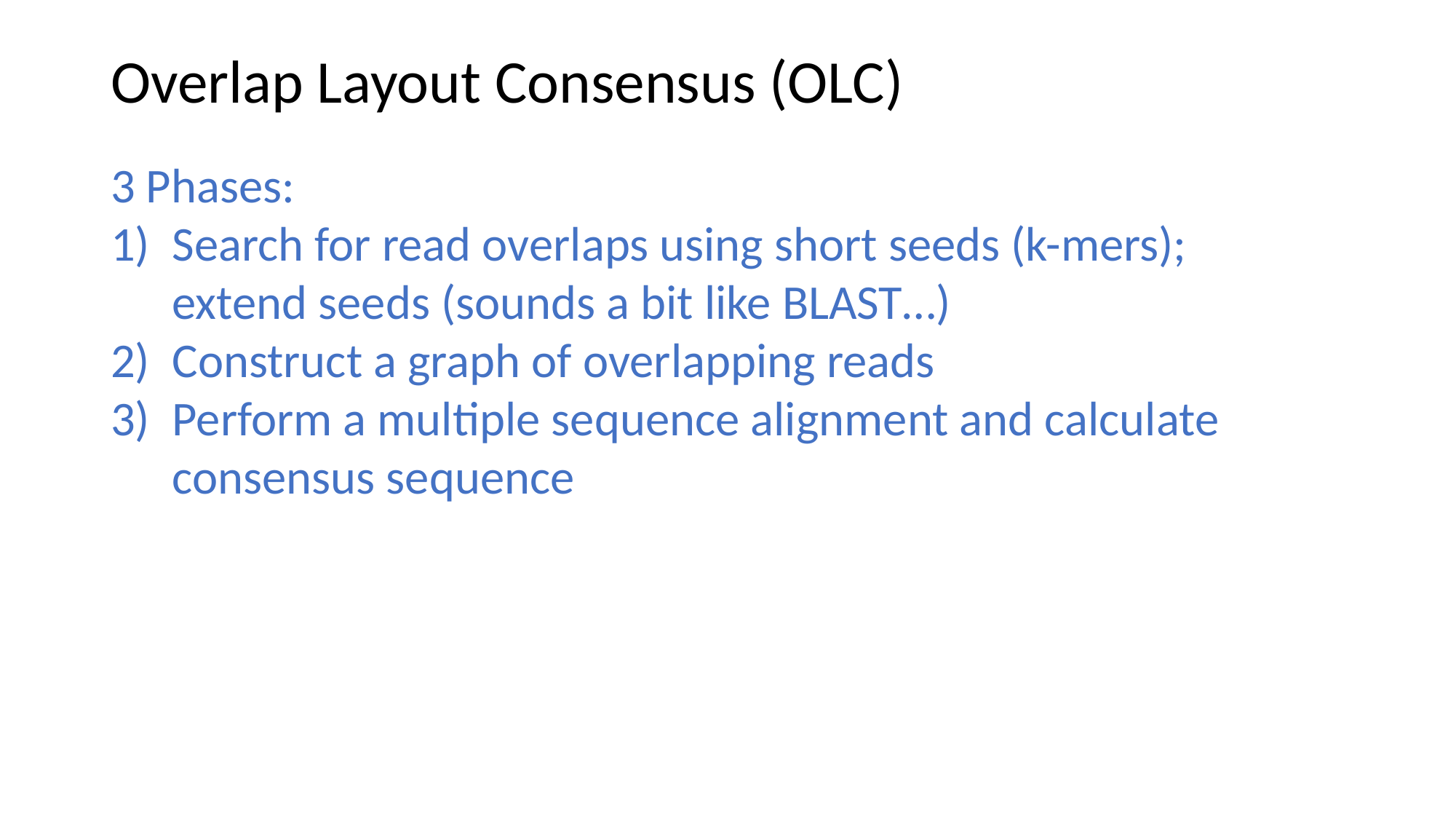

# Overlap Layout Consensus (OLC)

3 Phases:
Search for read overlaps using short seeds (k-mers); extend seeds (sounds a bit like BLAST…)
Construct a graph of overlapping reads
Perform a multiple sequence alignment and calculate consensus sequence